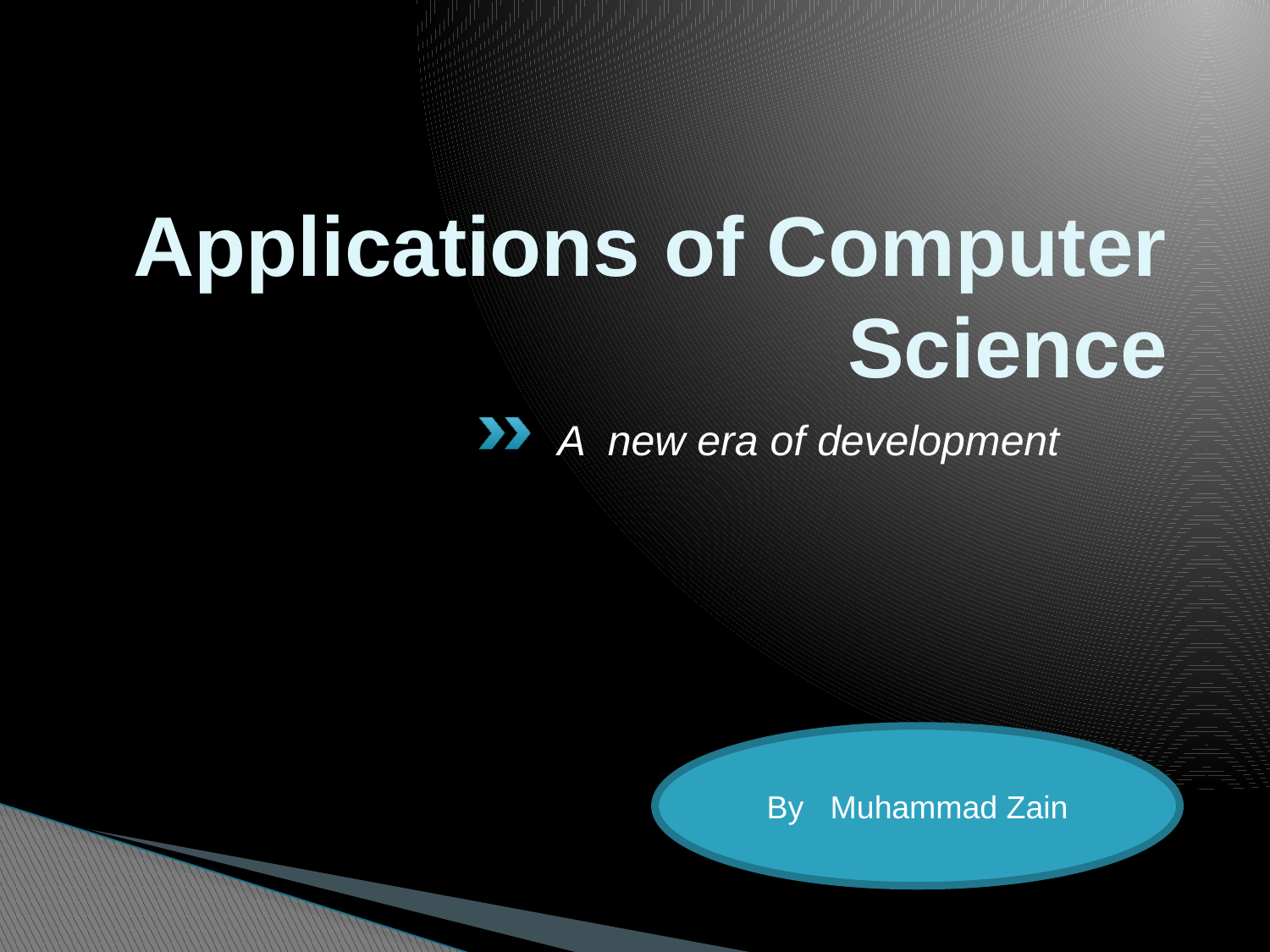

# Applications of Computer Science
A  new era of development

By   Muhammad Zain